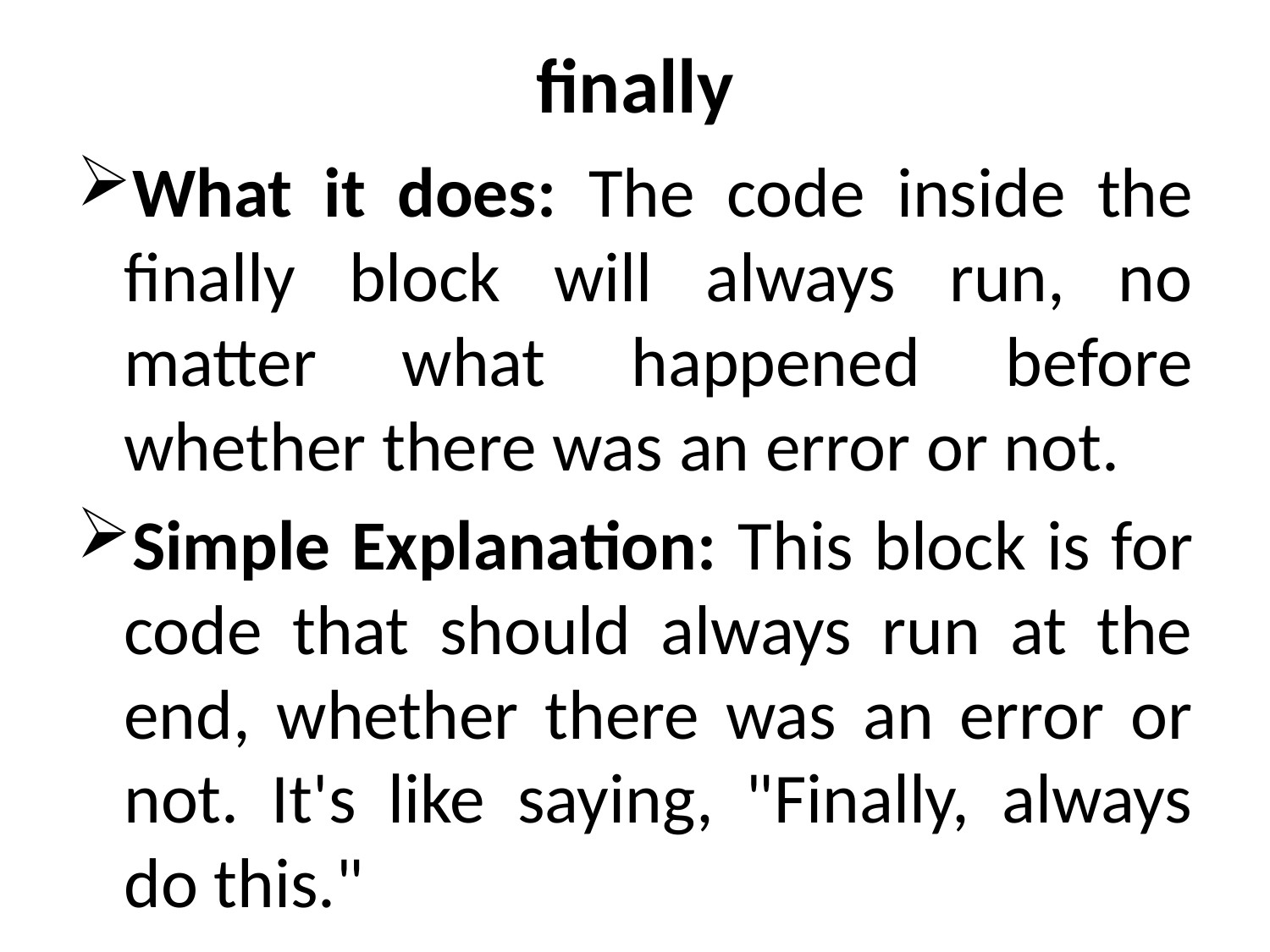

# finally
What it does: The code inside the finally block will always run, no matter what happened before whether there was an error or not.
Simple Explanation: This block is for code that should always run at the end, whether there was an error or not. It's like saying, "Finally, always do this."